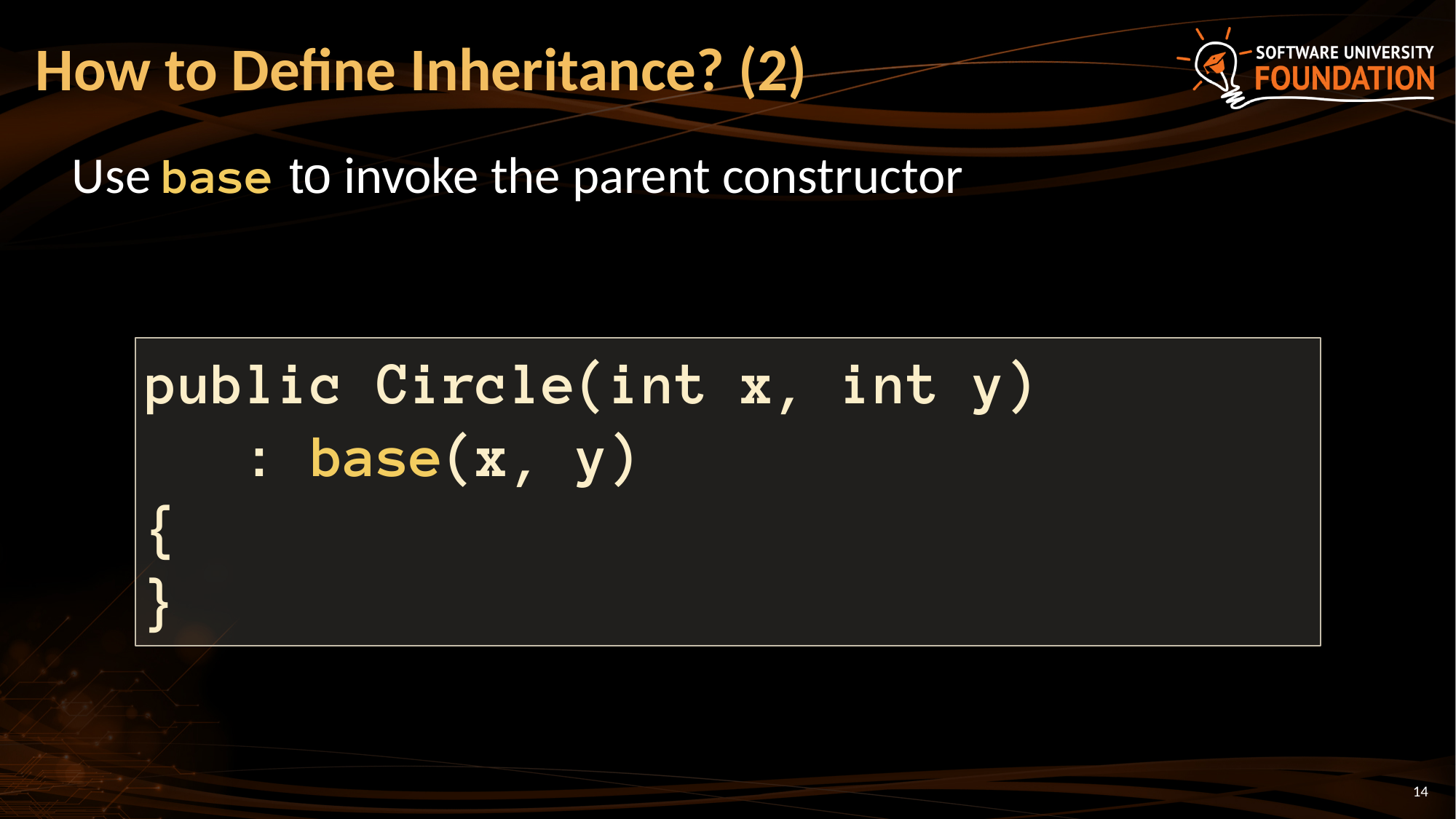

# How to Define Inheritance? (2)
	Use base to invoke the parent constructor

public Circle(int x, int y)
   : base(x, y)
{
}

14